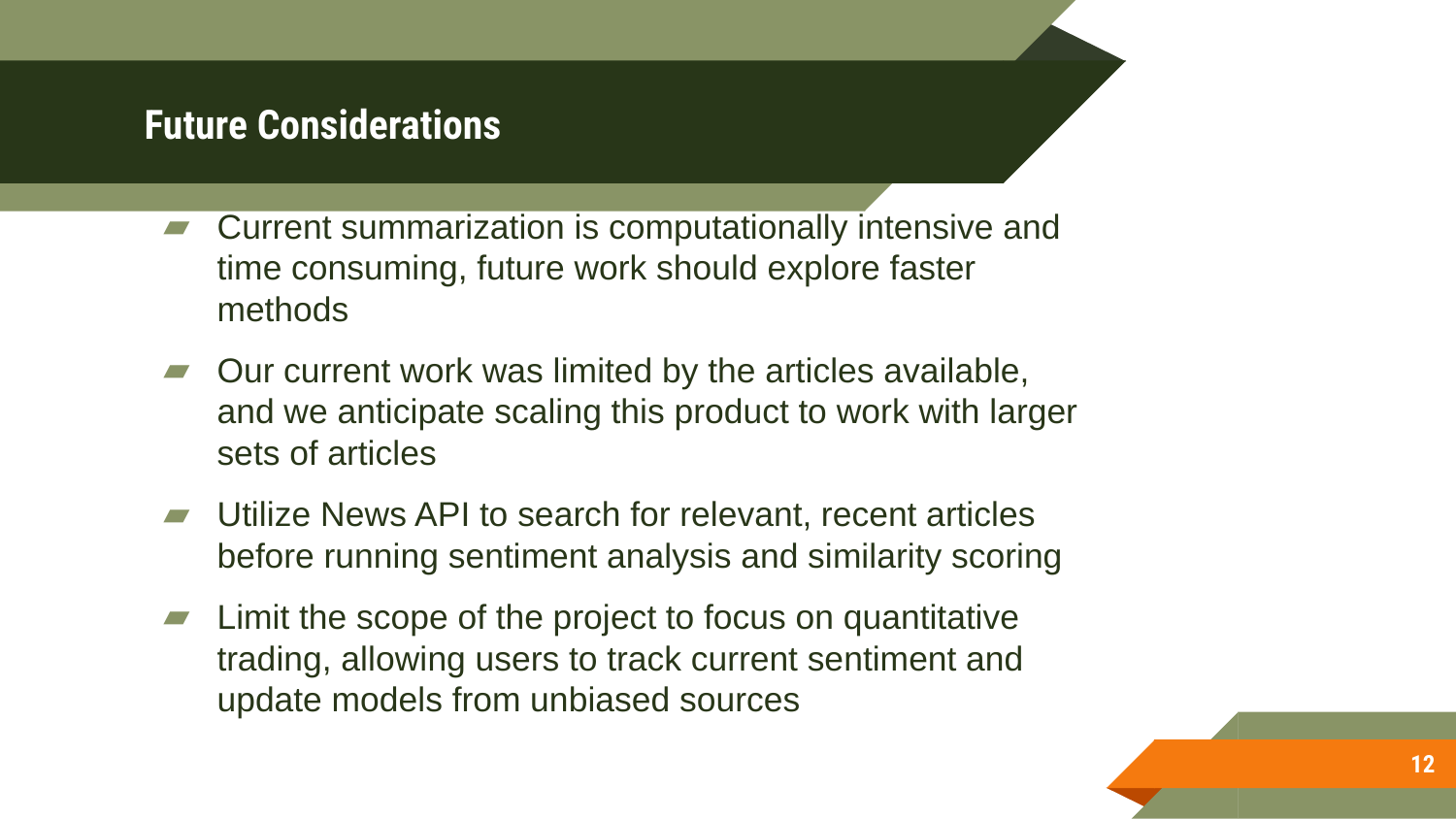

# Future Considerations
Current summarization is computationally intensive and time consuming, future work should explore faster methods
Our current work was limited by the articles available, and we anticipate scaling this product to work with larger sets of articles
Utilize News API to search for relevant, recent articles before running sentiment analysis and similarity scoring
Limit the scope of the project to focus on quantitative trading, allowing users to track current sentiment and update models from unbiased sources
12